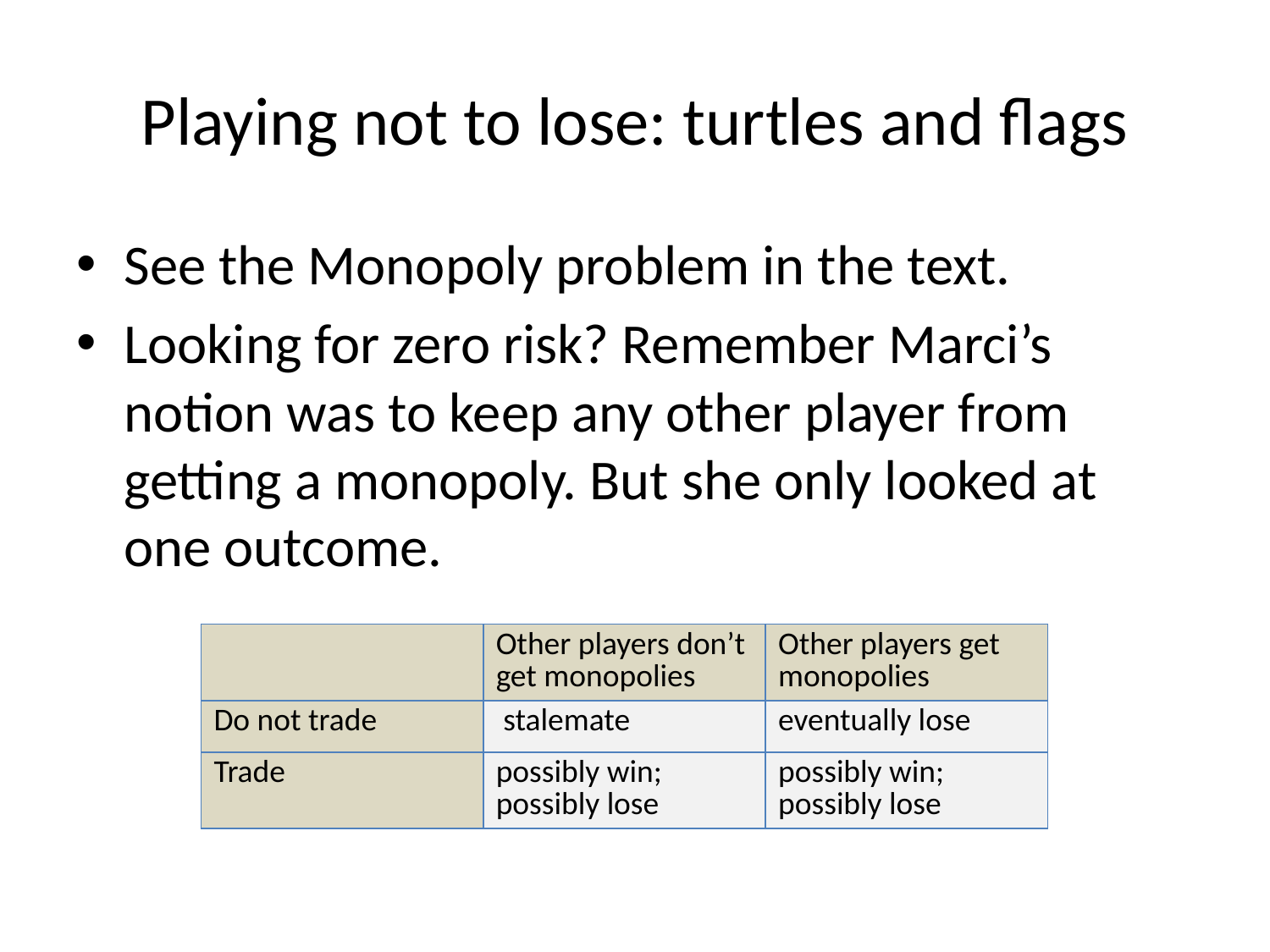

# Playing not to lose: turtles and flags
See the Monopoly problem in the text.
Looking for zero risk? Remember Marci’s notion was to keep any other player from getting a monopoly. But she only looked at one outcome.
|  | Other players don’t get monopolies | Other players get monopolies |
| --- | --- | --- |
| Do not trade | stalemate | eventually lose |
| Trade | possibly win; possibly lose | possibly win; possibly lose |